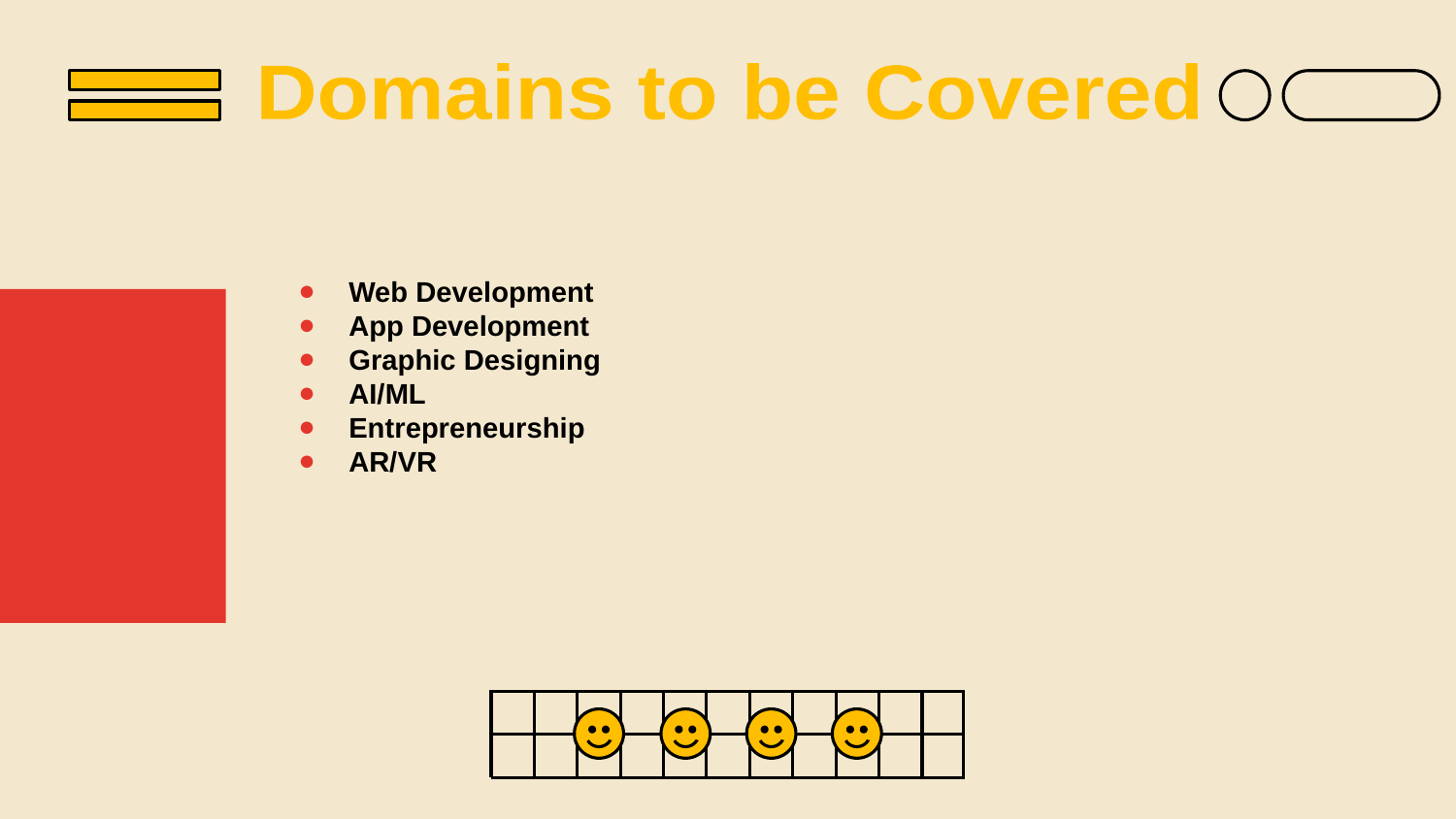

Domains to be Covered

Web Development
App Development
Graphic Designing
AI/ML
Entrepreneurship
AR/VR